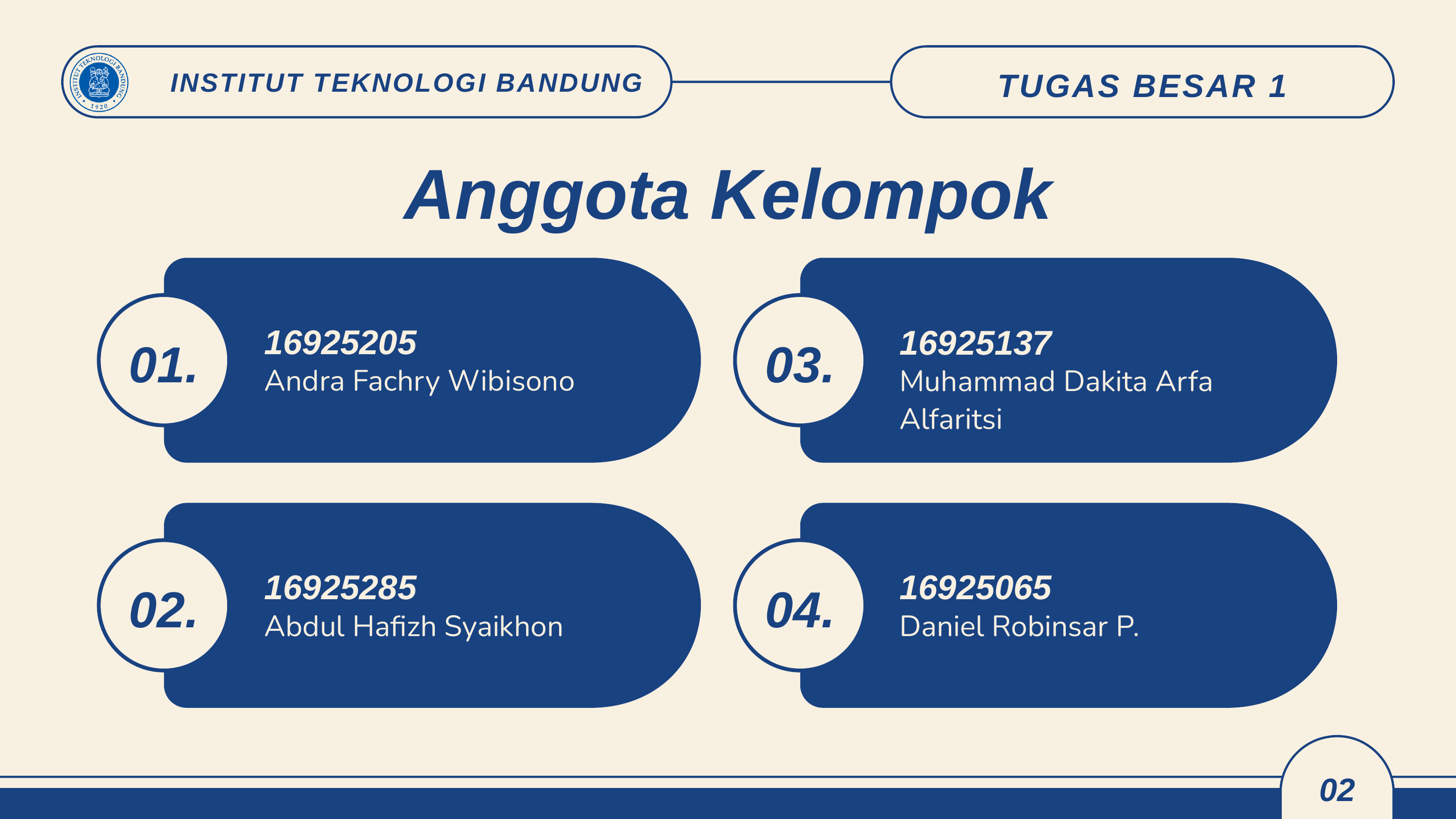

TUGAS BESAR 1
INSTITUT TEKNOLOGI BANDUNG

Anggota Kelompok

16925205
16925137
03.
01.

Andra Fachry Wibisono
Muhammad Dakita Arfa Alfaritsi

16925285
16925065
02.
04.
Abdul Hafizh Syaikhon
Daniel Robinsar P.

02